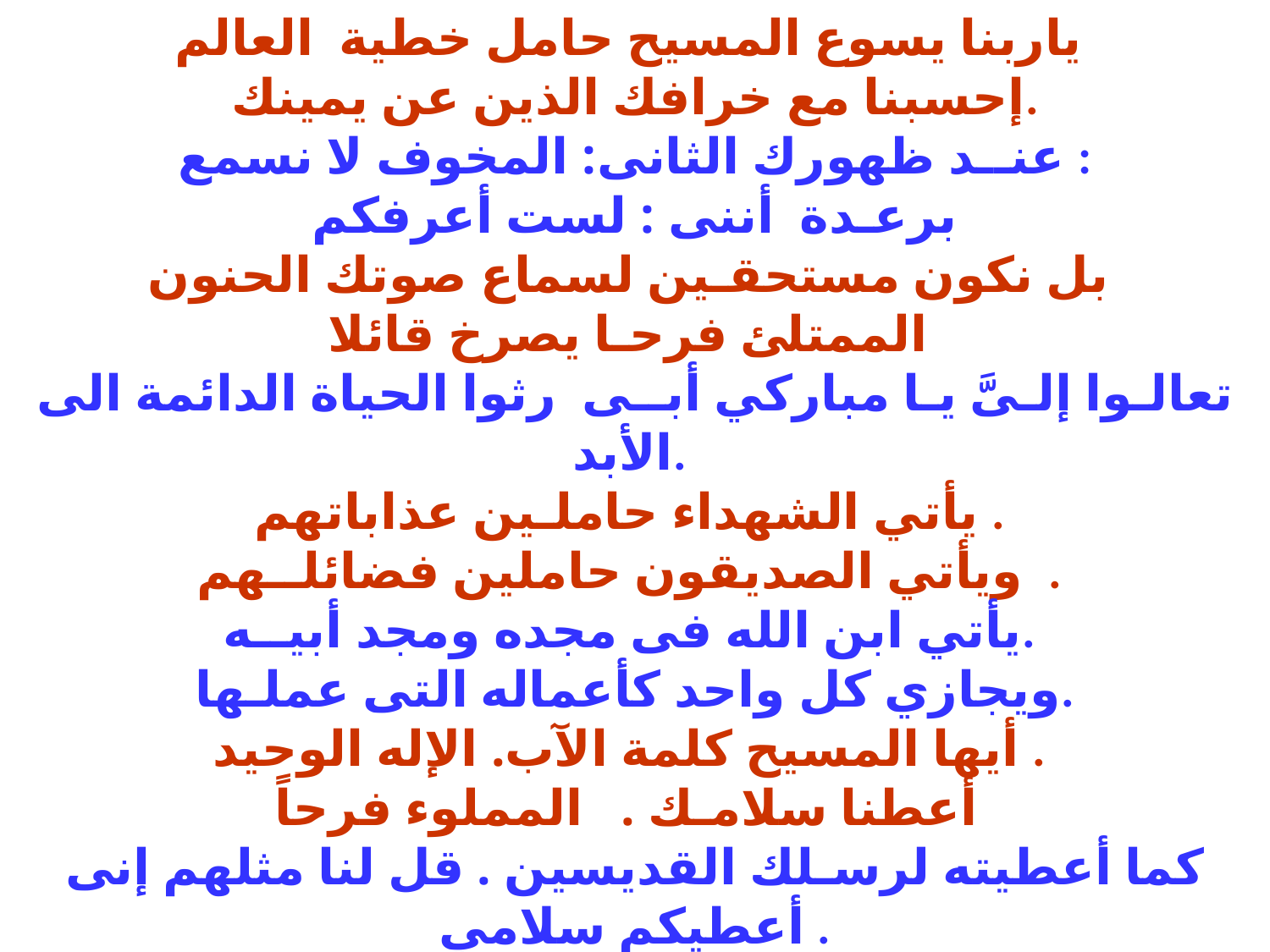

ياربنا يسوع المسيح حامل خطية  العالم
إحسبنا مع خرافك الذين عن يمينك.
عنــد ظهورك الثانى: المخوف لا نسمع :
 برعـدة  أننى : لست أعرفكم
بل نكون مستحقـين لسماع صوتك الحنون
الممتلئ فرحـا يصرخ قائلا
تعالـوا إلـىَّ يـا مباركي أبــى  رثوا الحياة الدائمة الى الأبد.
يأتي الشهداء حاملـين عذاباتهم .
ويأتي الصديقون حاملين فضائلــهم  .
يأتي ابن الله فى مجده ومجد أبيــه.
ويجازي كل واحد كأعماله التى عملـها.
أيها المسيح كلمة الآب. الإله الوحيد .
أعطنا سلامـك .   المملوء فرحاً
كما أعطيته لرسـلك القديسين . قل لنا مثلهم إنى أعطيكم سلامي .
سلامي أنا الذى أخذته من أبي . أنا أتركه معكم من الآن وإلى الأبد